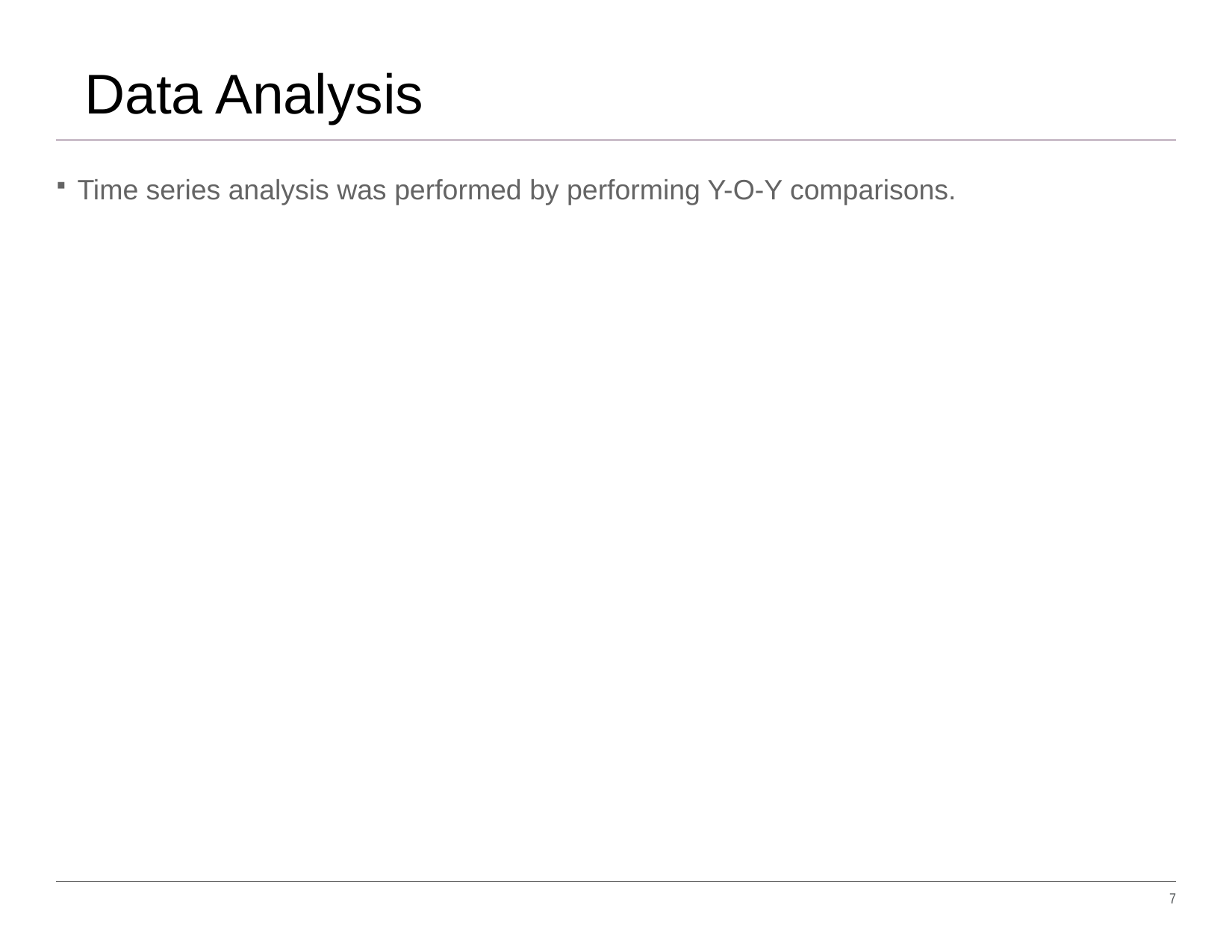

# Data Analysis
Time series analysis was performed by performing Y-O-Y comparisons.